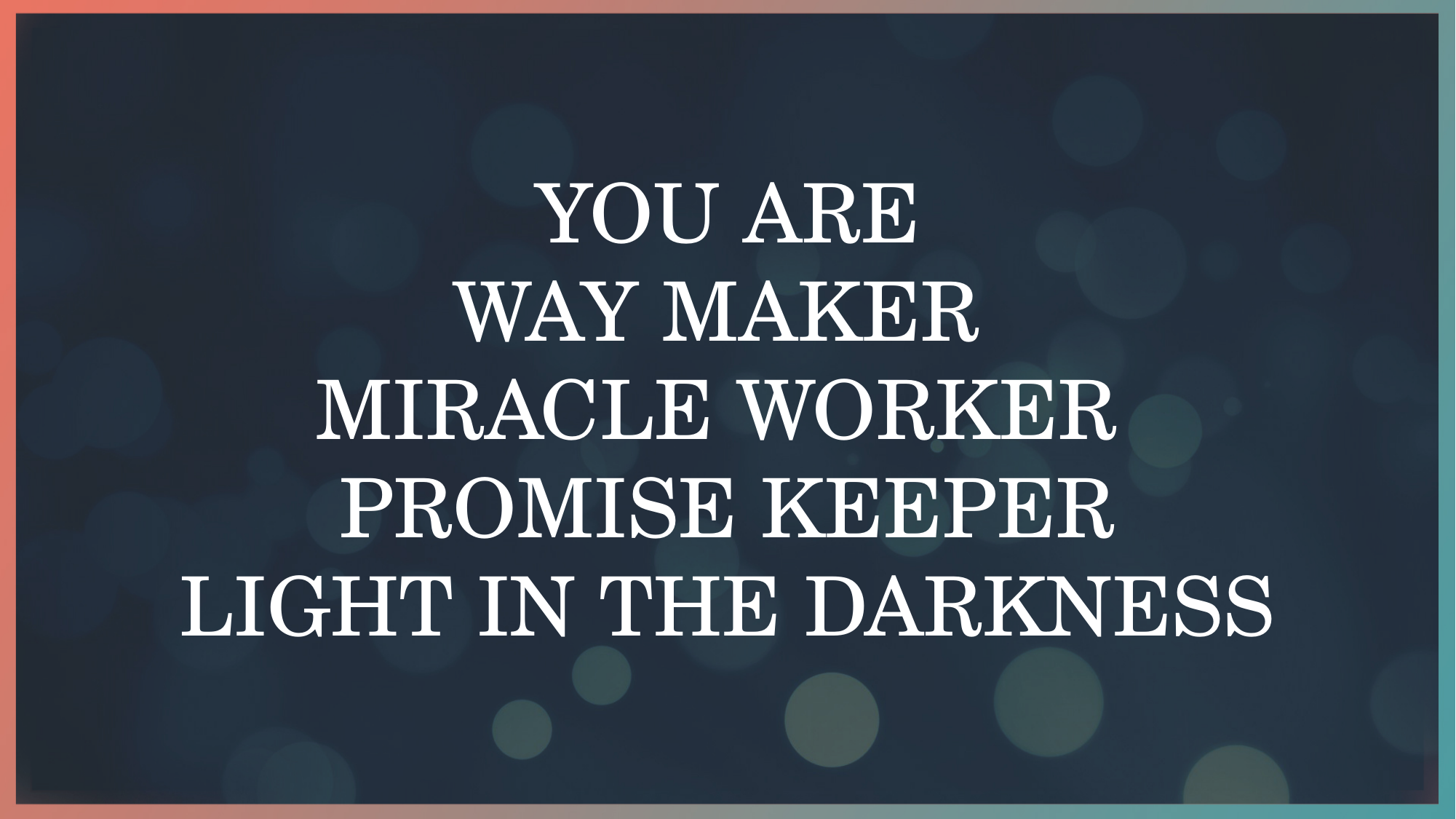

YOU ARE
WAY MAKER
MIRACLE WORKER
PROMISE KEEPER
LIGHT IN THE DARKNESS